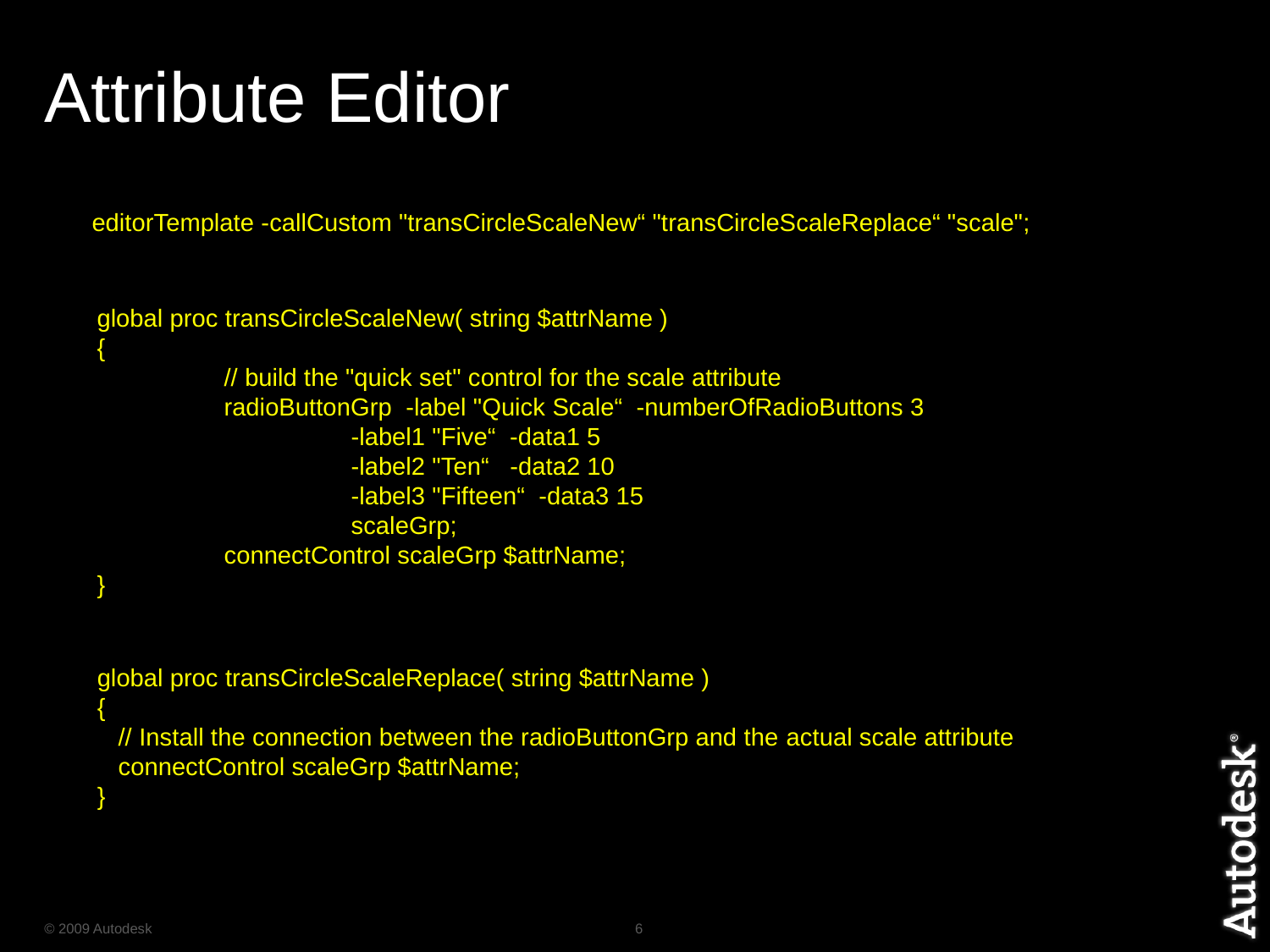

# Attribute Editor
	editorTemplate -callCustom "transCircleScaleNew“ "transCircleScaleReplace“ "scale";

global proc transCircleScaleNew( string $attrName )
{
	// build the "quick set" control for the scale attribute
	radioButtonGrp  -label "Quick Scale“  -numberOfRadioButtons 3
		-label1 "Five“  -data1 5
		-label2 "Ten“   -data2 10
		-label3 "Fifteen“  -data3 15
		scaleGrp;
	connectControl scaleGrp $attrName;
}
global proc transCircleScaleReplace( string $attrName )
{
   // Install the connection between the radioButtonGrp and the actual scale attribute
   connectControl scaleGrp $attrName;
}